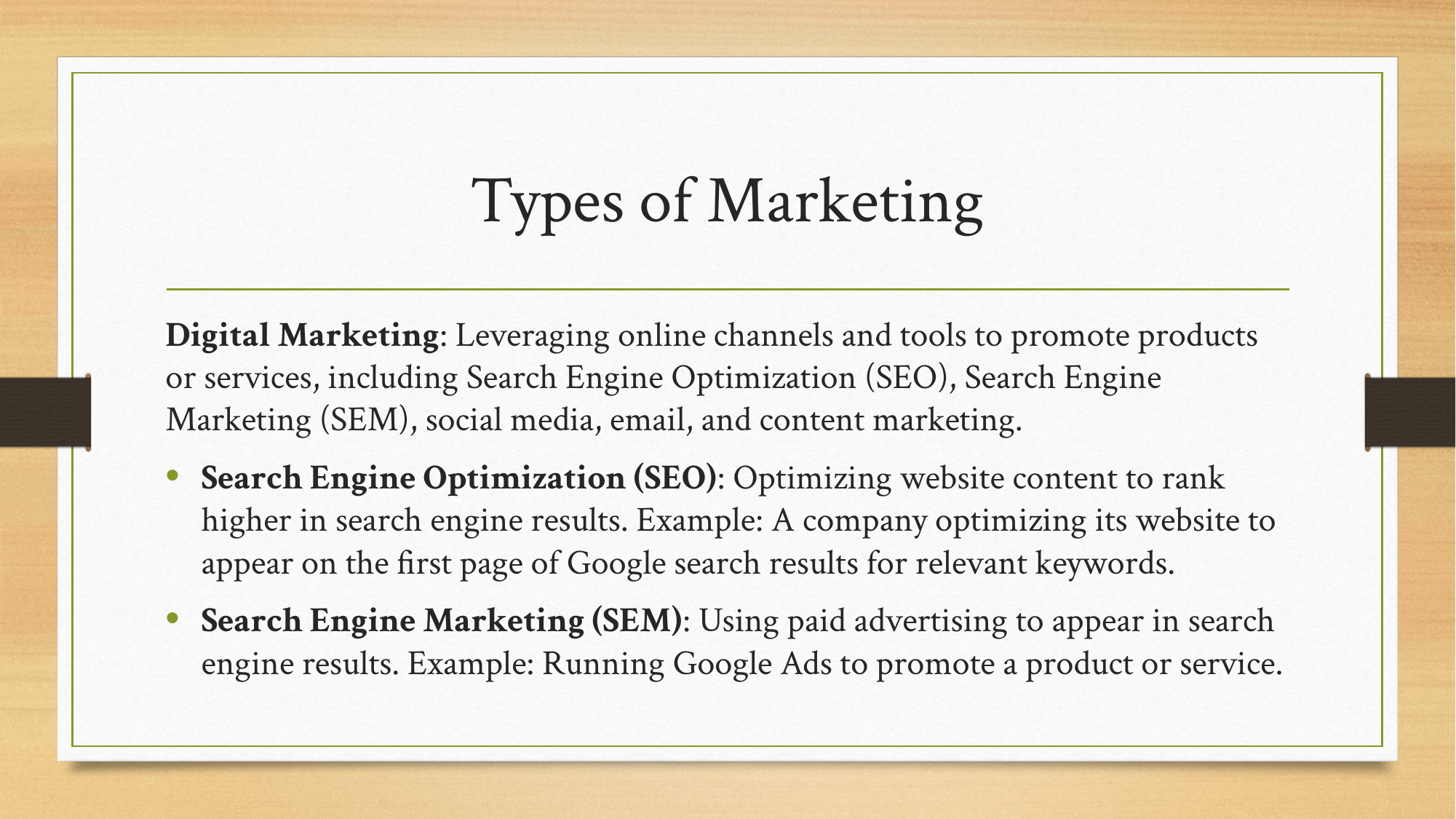

# Types of Marketing
Digital Marketing: Leveraging online channels and tools to promote products or services, including Search Engine Optimization (SEO), Search Engine Marketing (SEM), social media, email, and content marketing.
Search Engine Optimization (SEO): Optimizing website content to rank higher in search engine results. Example: A company optimizing its website to appear on the first page of Google search results for relevant keywords.
Search Engine Marketing (SEM): Using paid advertising to appear in search engine results. Example: Running Google Ads to promote a product or service.